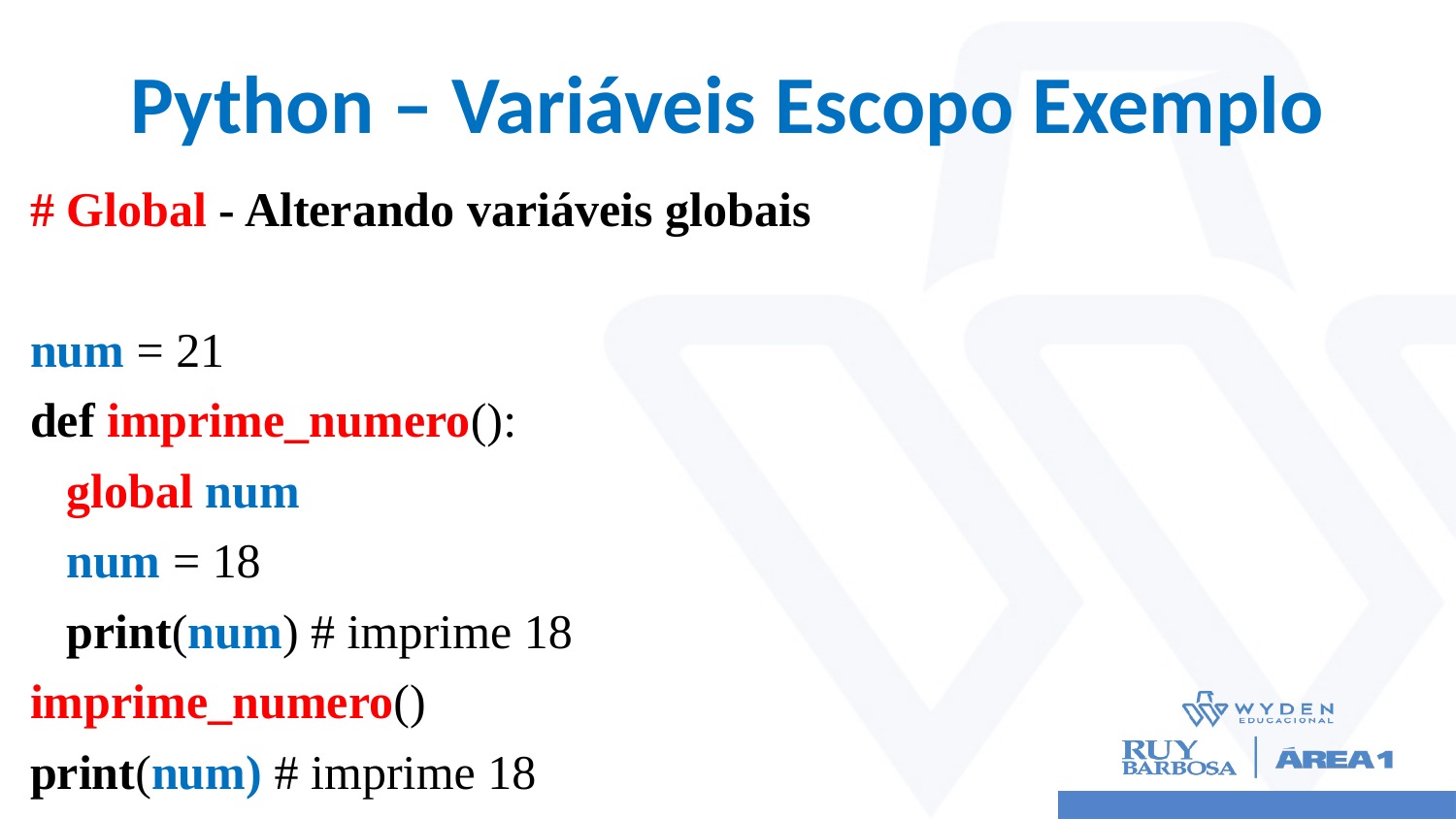

# Python – Variáveis Escopo Exemplo
# Global - Alterando variáveis globais

num = 21
def imprime_numero():
   global num
   num = 18
   print(num) # imprime 18
imprime_numero()
print(num) # imprime 18